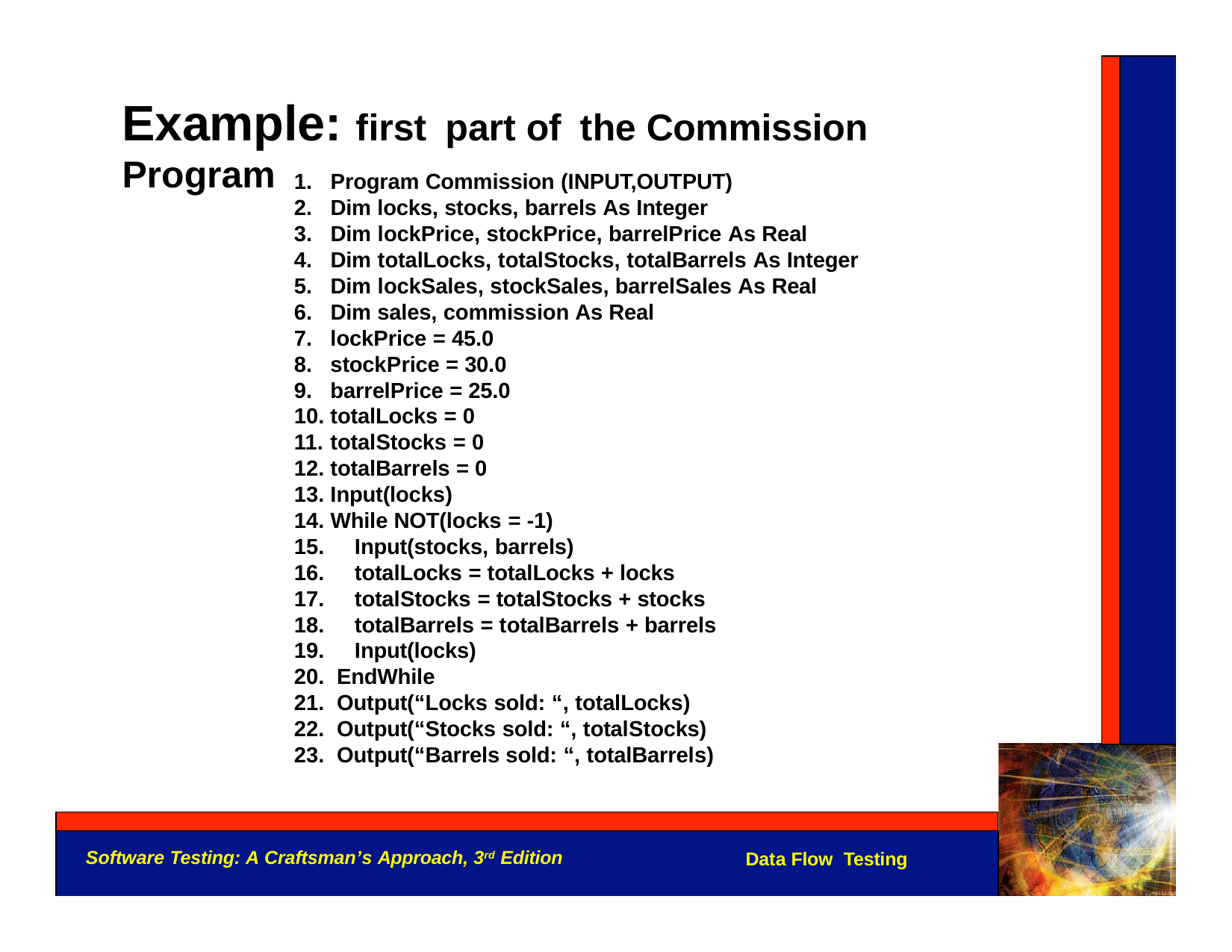

Example: first  part of  the Commission Program
Program Commission (INPUT,OUTPUT)
Dim locks, stocks, barrels As Integer
Dim lockPrice, stockPrice, barrelPrice As Real
Dim totalLocks, totalStocks, totalBarrels As Integer
Dim lockSales, stockSales, barrelSales As Real
Dim sales, commission As Real
lockPrice = 45.0
stockPrice = 30.0
barrelPrice = 25.0
totalLocks = 0
totalStocks = 0
totalBarrels = 0
Input(locks)
While NOT(locks = -1)
Input(stocks, barrels)
totalLocks = totalLocks + locks
totalStocks = totalStocks + stocks
totalBarrels = totalBarrels + barrels
Input(locks)
EndWhile
Output(“Locks sold: “, totalLocks)
Output(“Stocks sold: “, totalStocks)
Output(“Barrels sold: “, totalBarrels)
Software Testing: A Craftsman’s Approach, 3rd  Edition
Data Flow  Testing